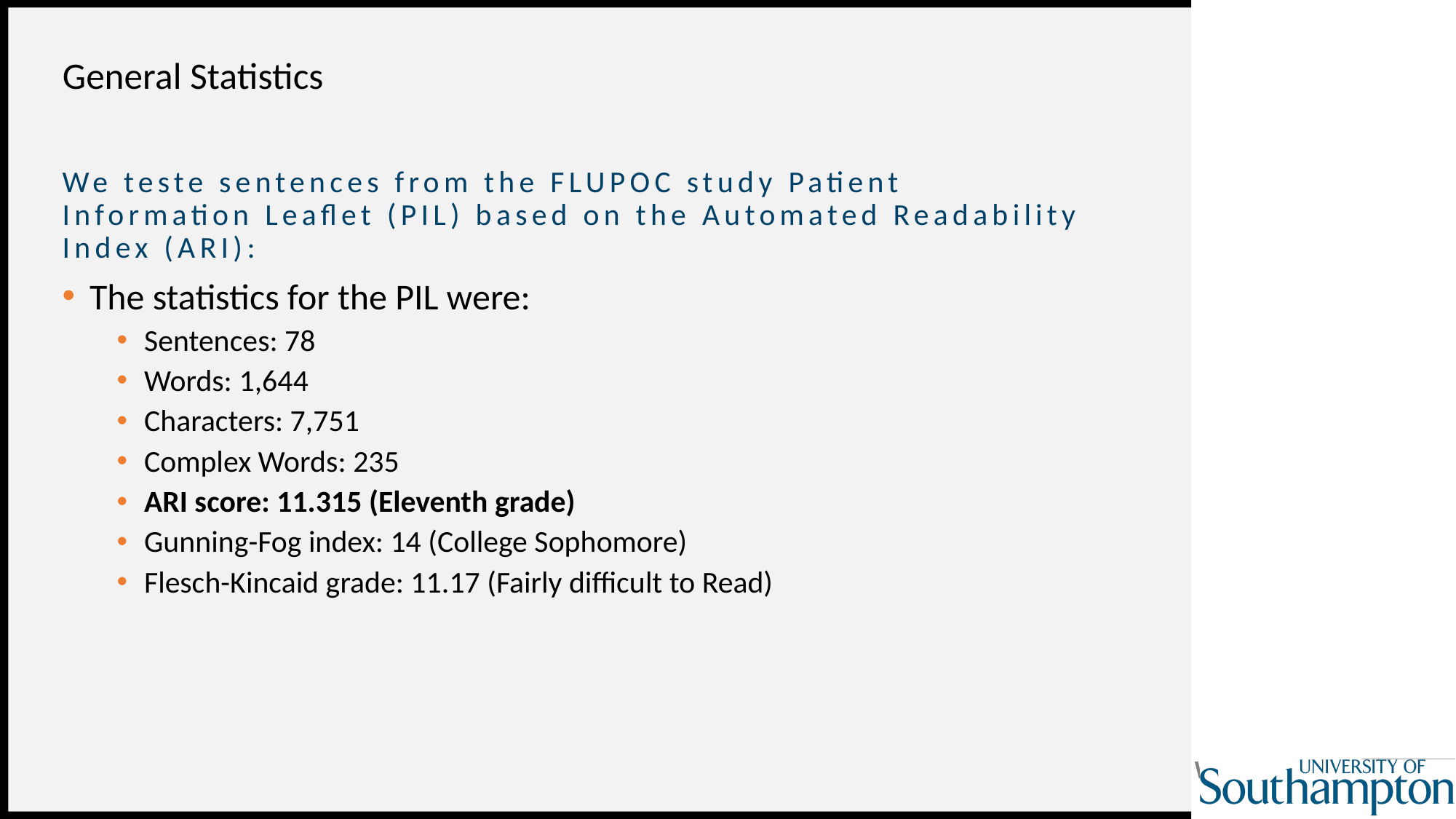

# General Statistics
We teste sentences from the FLUPOC study Patient Information Leaflet (PIL) based on the Automated Readability Index (ARI):
The statistics for the PIL were:
Sentences: 78
Words: 1,644
Characters: 7,751
Complex Words: 235
ARI score: 11.315 (Eleventh grade)
Gunning-Fog index: 14 (College Sophomore)
Flesch-Kincaid grade: 11.17 (Fairly difficult to Read)